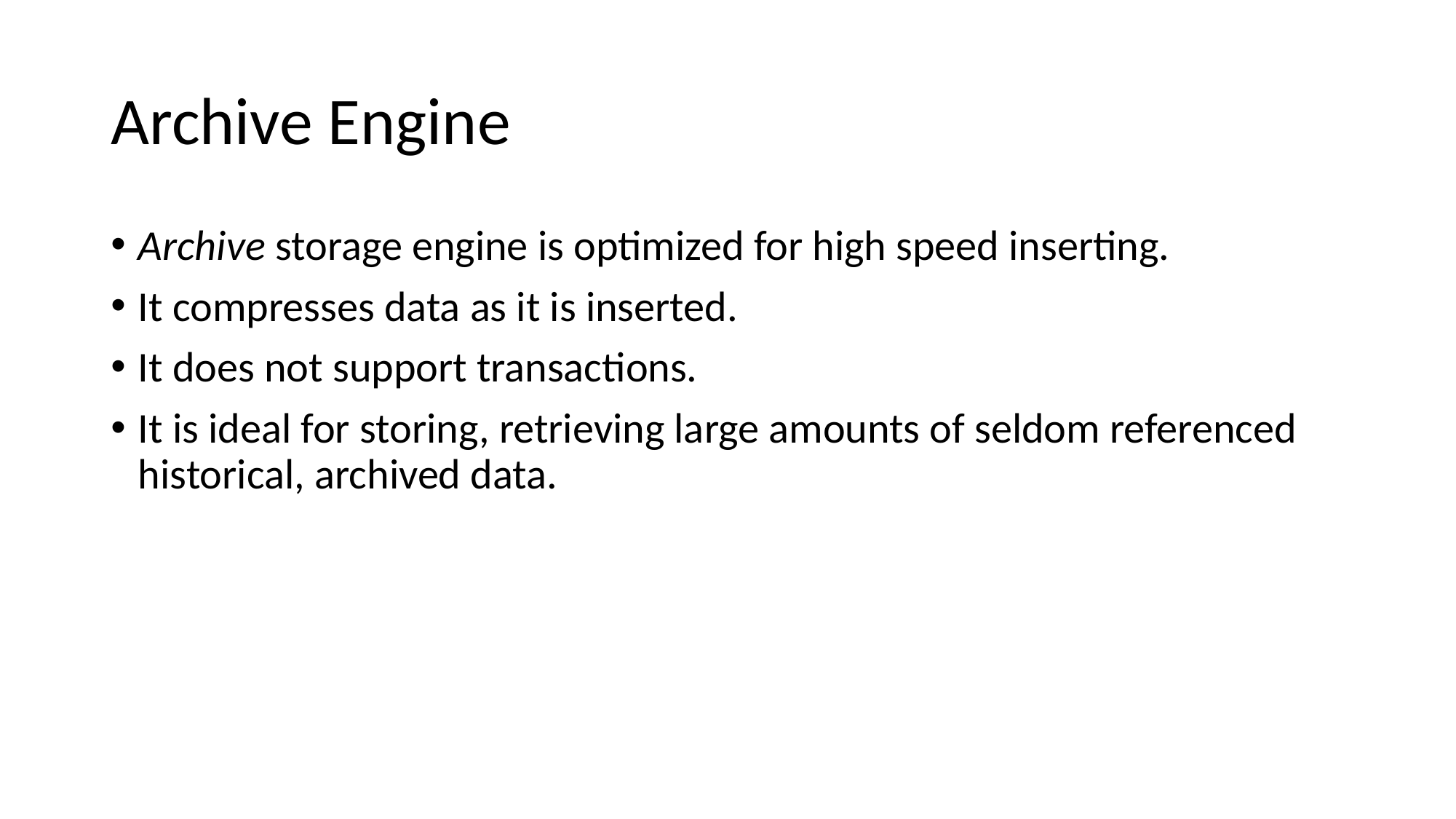

# Archive Engine
Archive storage engine is optimized for high speed inserting.
It compresses data as it is inserted.
It does not support transactions.
It is ideal for storing, retrieving large amounts of seldom referenced historical, archived data.